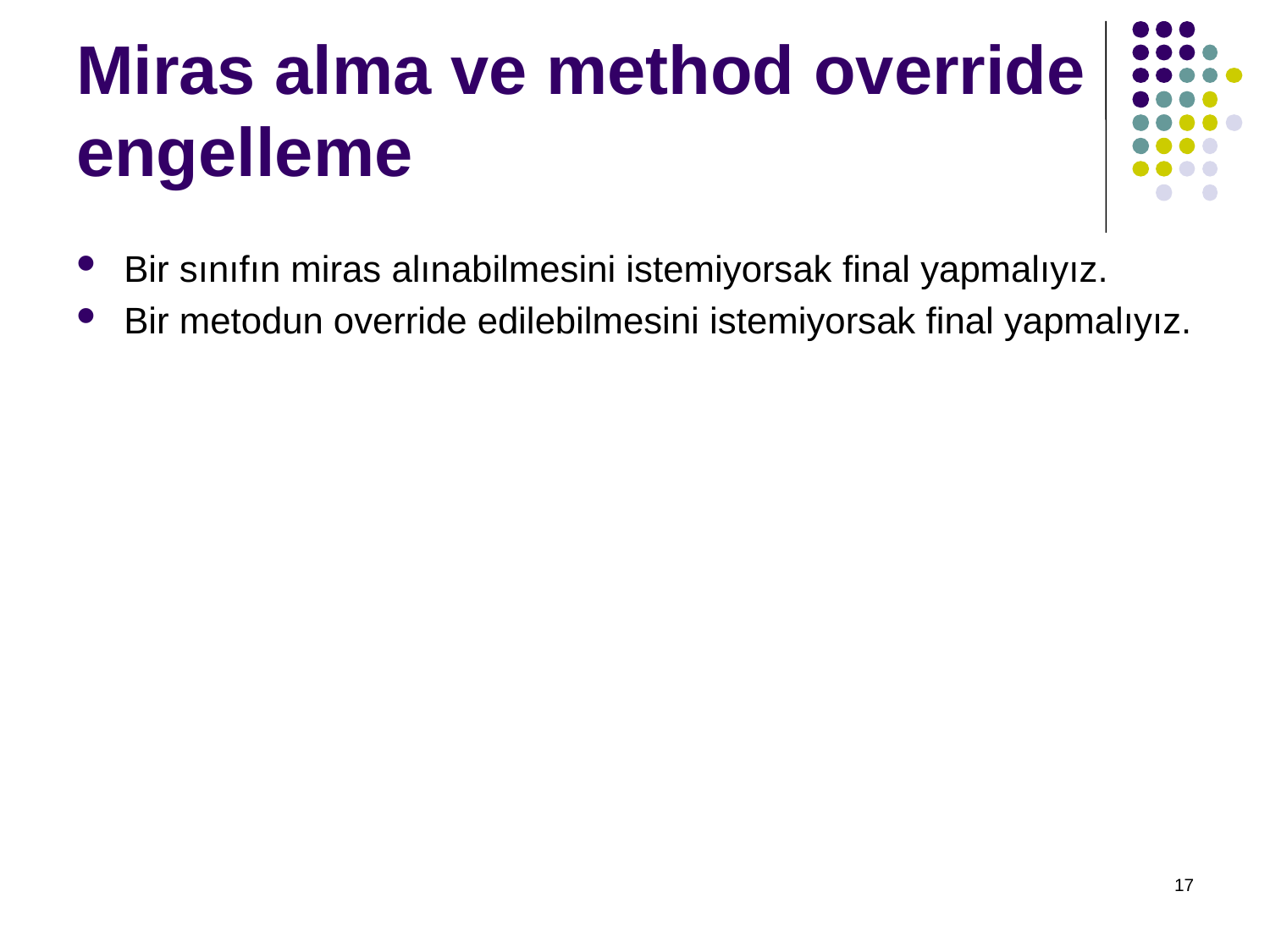

# Miras alma ve method override engelleme
Bir sınıfın miras alınabilmesini istemiyorsak final yapmalıyız.
Bir metodun override edilebilmesini istemiyorsak final yapmalıyız.
17